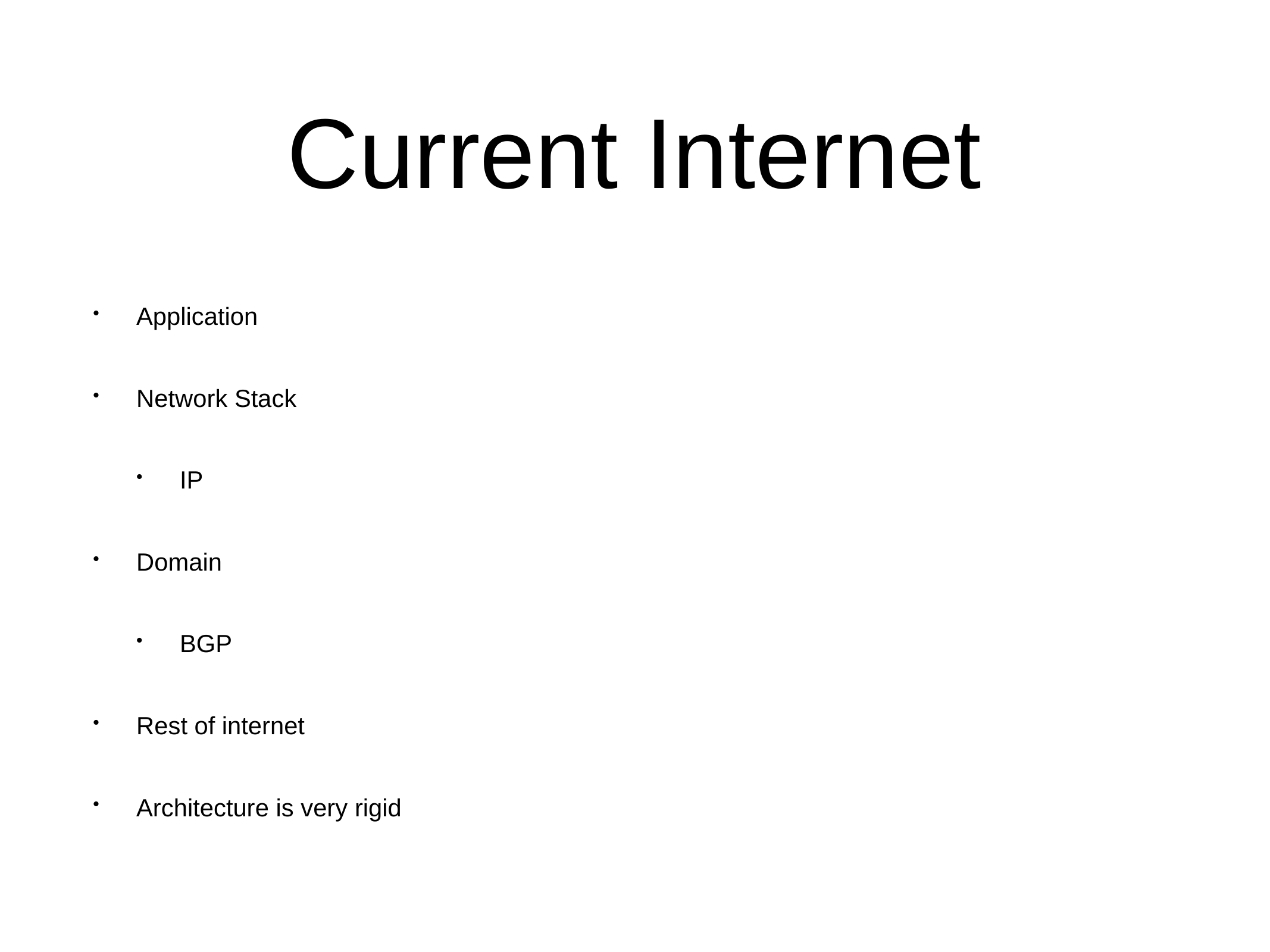

# Current Internet
Application
Network Stack
IP
Domain
BGP
Rest of internet
Architecture is very rigid